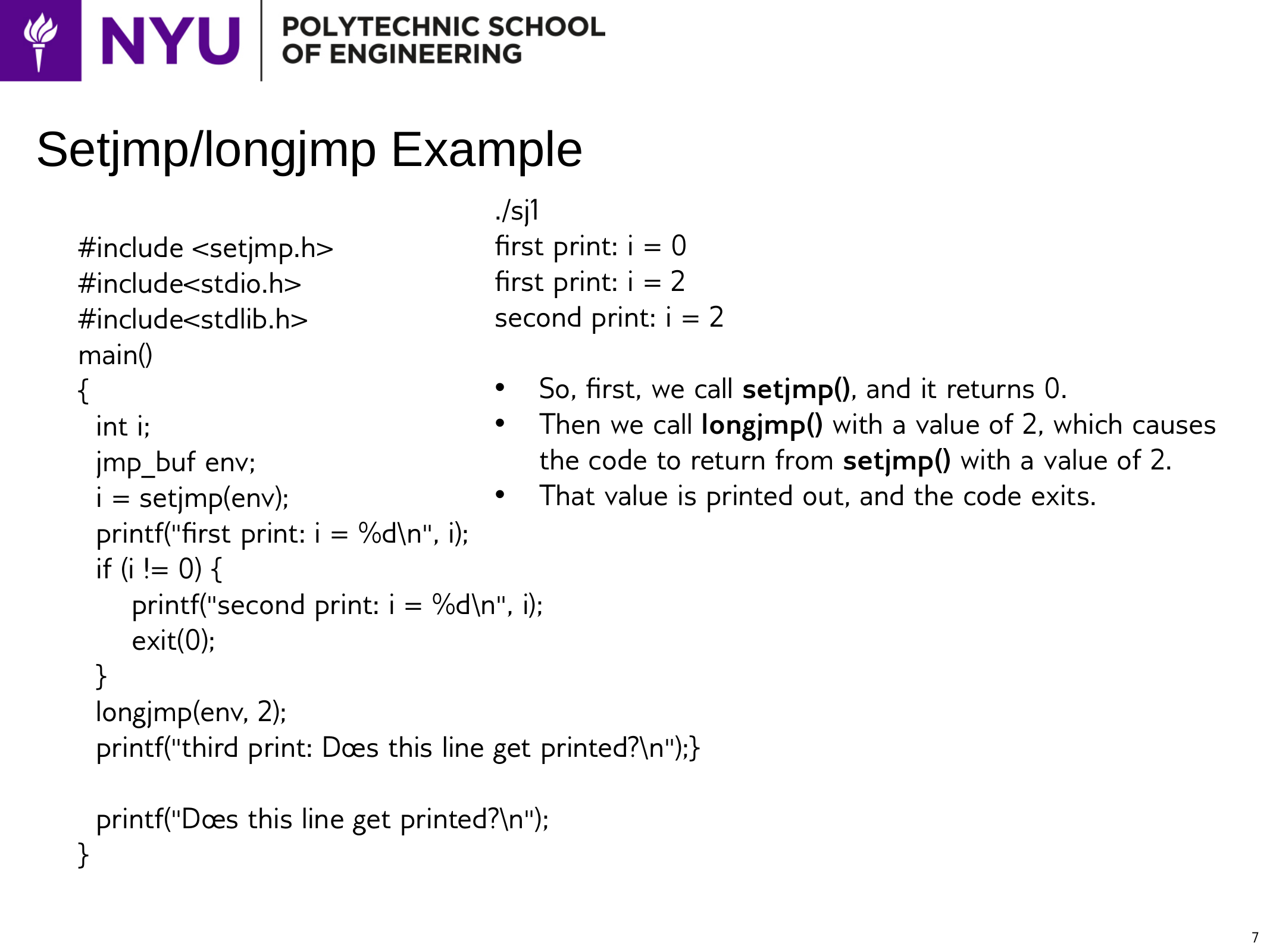

# Setjmp/longjmp Example
./sj1
﻿first print: i = 0
first print: i = 2
second print: i = 2

So, first, we call setjmp(), and it returns 0.
Then we call longjmp() with a value of 2, which causes the code to return from setjmp() with a value of 2.
That value is printed out, and the code exits.

﻿#include <setjmp.h>
#include<stdio.h>
#include<stdlib.h>
main()
{
  int i;
  jmp_buf env;
  i = setjmp(env);
  printf("first print: i = %d\n", i);
  if (i != 0) {
      printf("second print: i = %d\n", i);
      exit(0);
  }
  longjmp(env, 2);
  printf("third print: Does this line get printed?\n");}

  printf("Does this line get printed?\n");
}
7